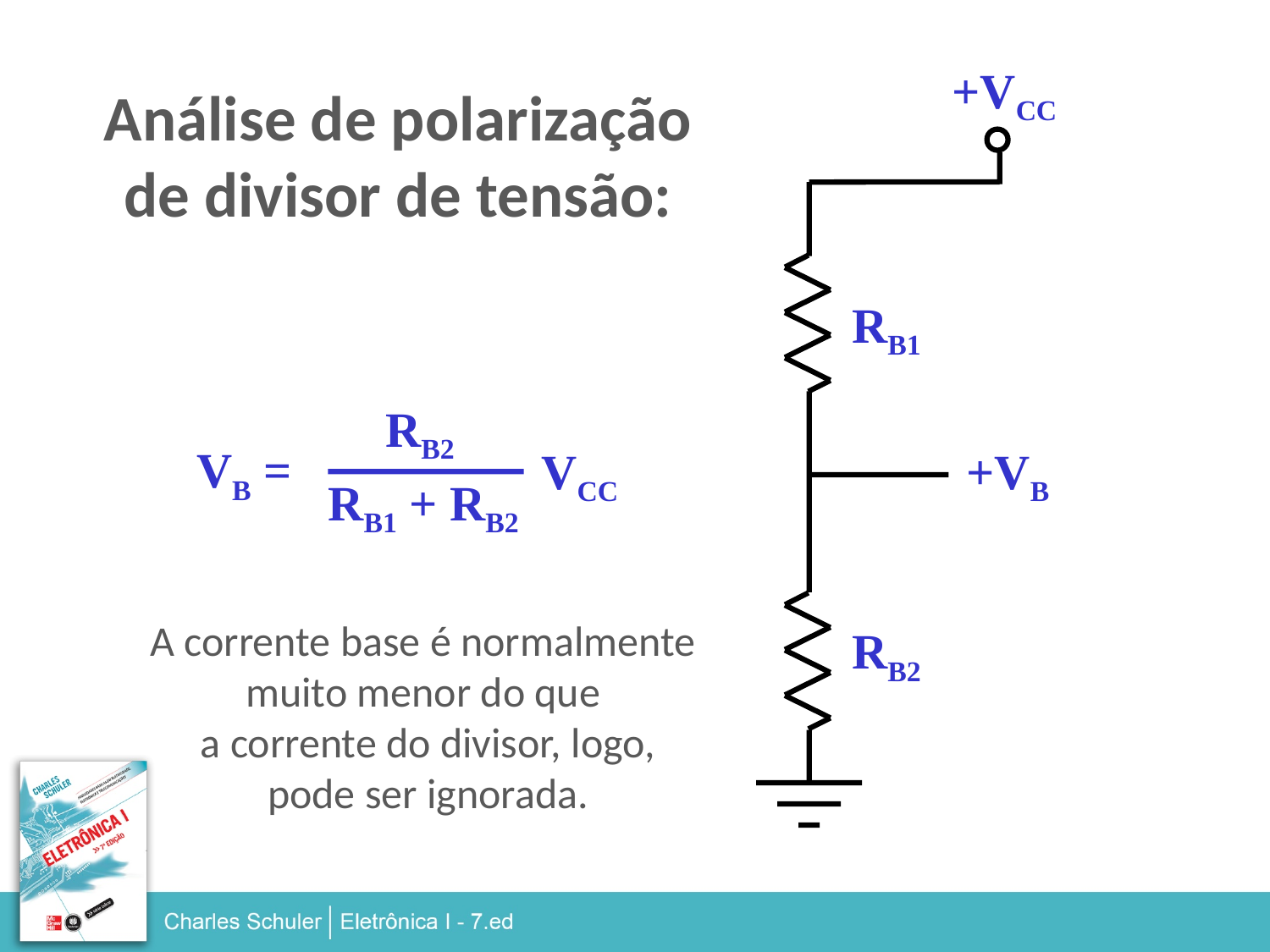

+VCC
Análise de polarização
de divisor de tensão:

RB1
RB2

VB =
VCC
+VB
RB1 + RB2

A corrente base é normalmente
muito menor do que
a corrente do divisor, logo,
 pode ser ignorada.
RB2